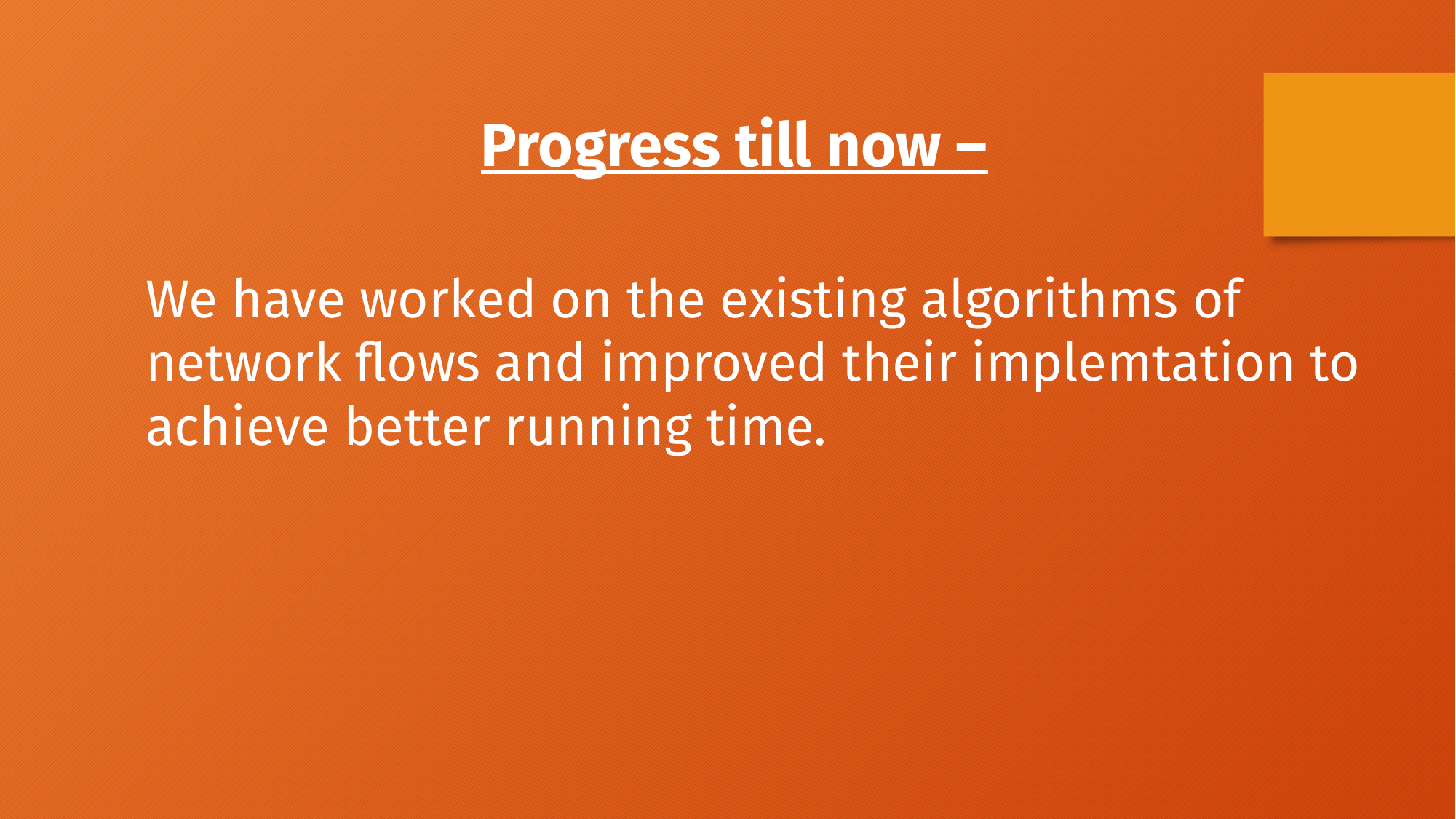

Progress till now –
We have worked on the existing algorithms of network flows and improved their implemtation to achieve better running time.